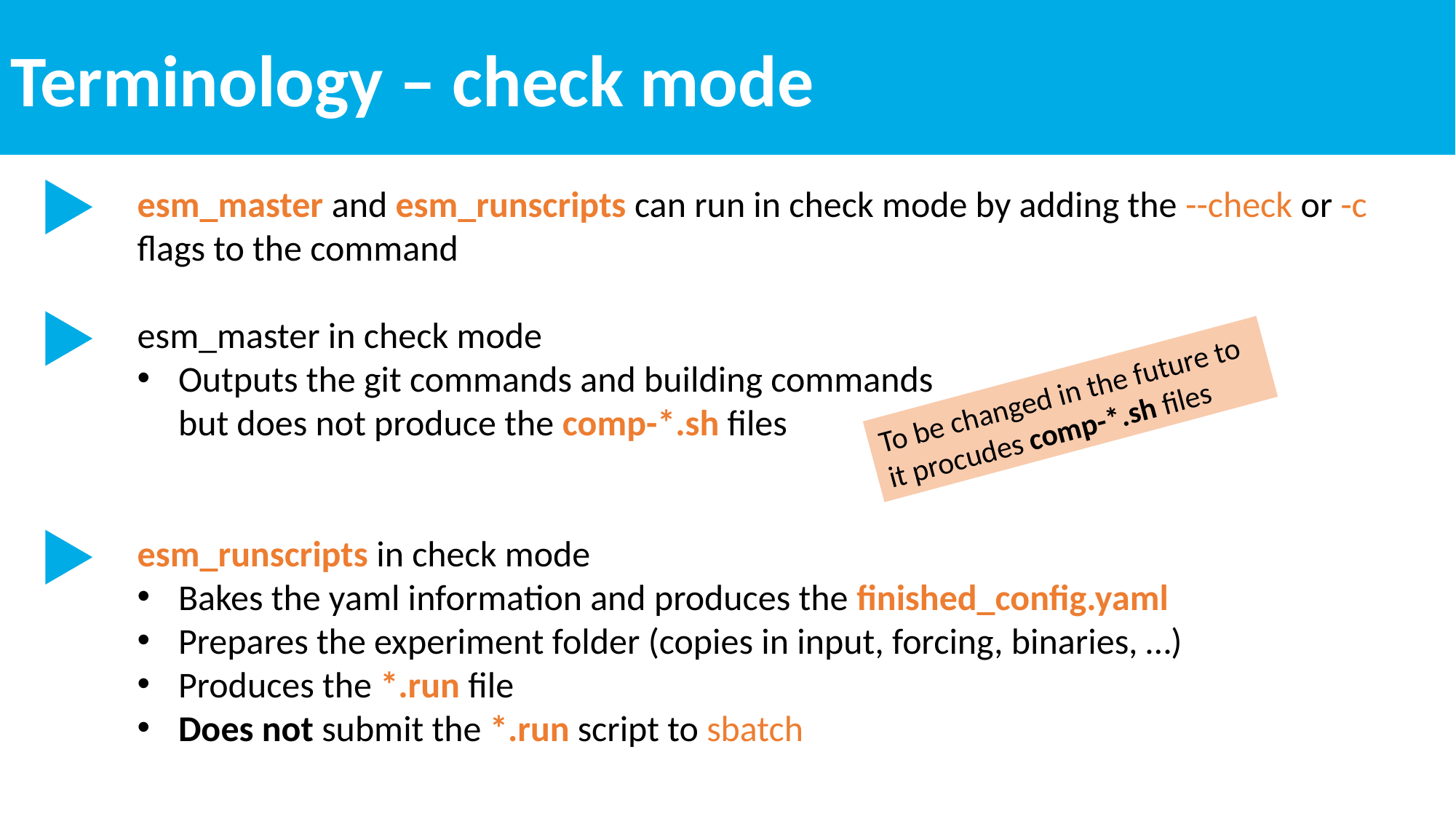

Terminology – check mode
esm_master and esm_runscripts can run in check mode by adding the --check or -c flags to the command

esm_master in check mode
Outputs the git commands and building commands
but does not produce the comp-*.sh files
esm_runscripts in check mode
Bakes the yaml information and produces the finished_config.yaml
Prepares the experiment folder (copies in input, forcing, binaries, …)
Produces the *.run file
Does not submit the *.run script to sbatch

To be changed in the future to it procudes comp-*.sh files